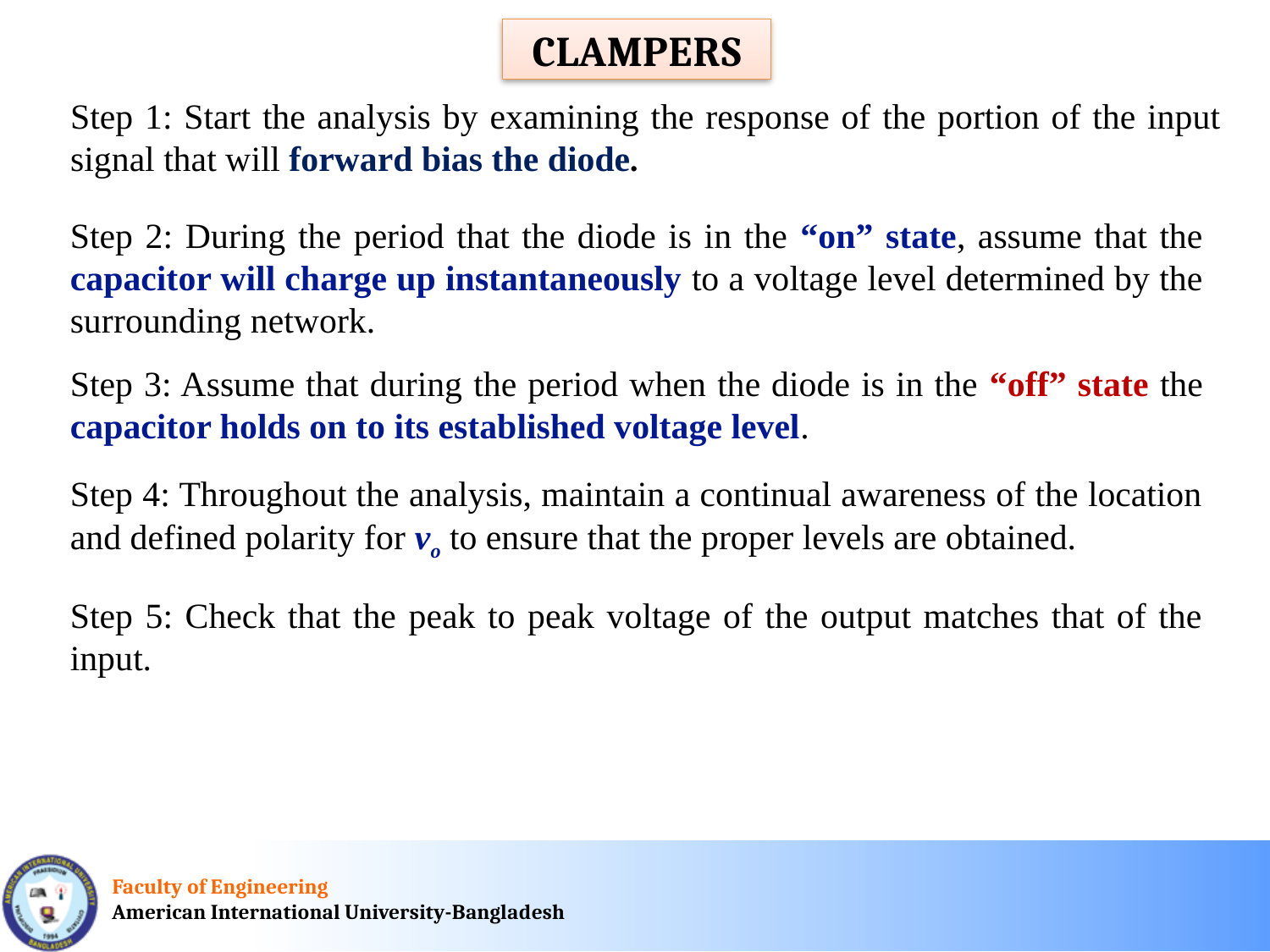

CLAMPERS
Step 1: Start the analysis by examining the response of the portion of the input signal that will forward bias the diode.
Step 2: During the period that the diode is in the “on” state, assume that the capacitor will charge up instantaneously to a voltage level determined by the surrounding network.
Step 3: Assume that during the period when the diode is in the “off” state the capacitor holds on to its established voltage level.
Step 4: Throughout the analysis, maintain a continual awareness of the location and defined polarity for vo to ensure that the proper levels are obtained.
Step 5: Check that the peak to peak voltage of the output matches that of the input.